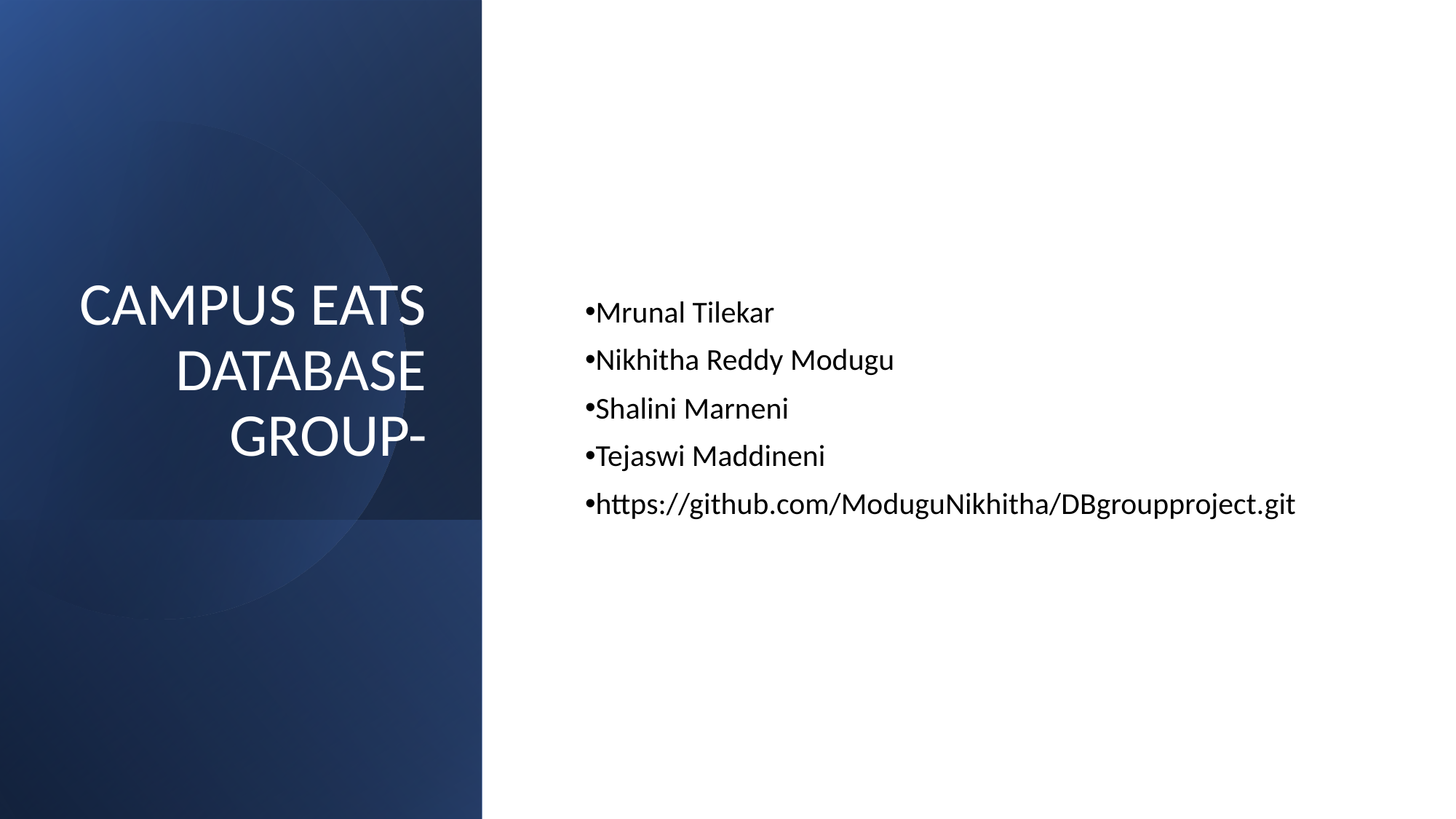

# CAMPUS EATS DATABASE GROUP-
Mrunal Tilekar
Nikhitha Reddy Modugu
Shalini Marneni
Tejaswi Maddineni
https://github.com/ModuguNikhitha/DBgroupproject.git